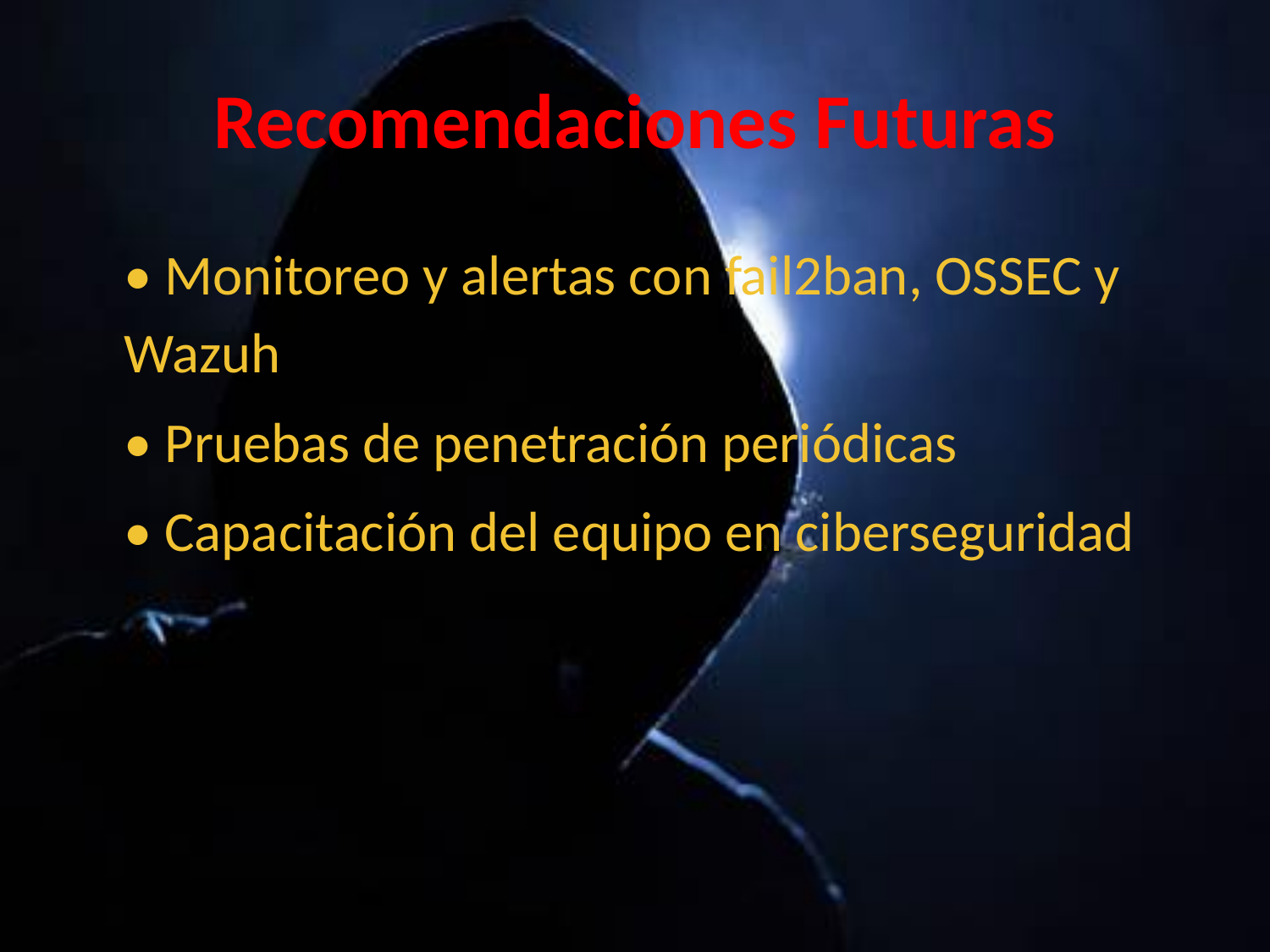

# Recomendaciones Futuras
• Monitoreo y alertas con fail2ban, OSSEC y Wazuh
• Pruebas de penetración periódicas
• Capacitación del equipo en ciberseguridad